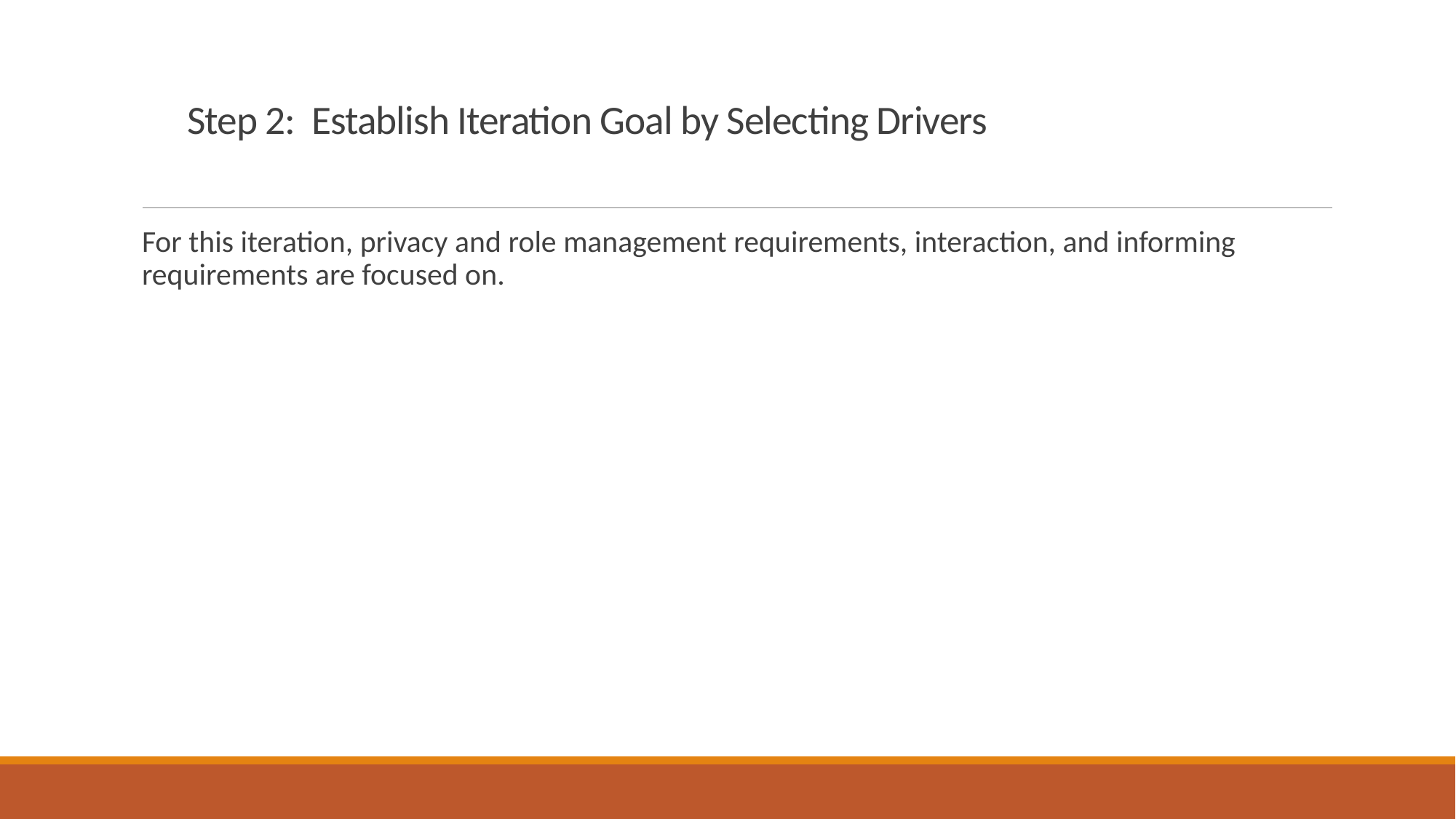

# Step 2:  Establish Iteration Goal by Selecting Drivers
For this iteration, privacy and role management requirements, interaction, and informing requirements are focused on.